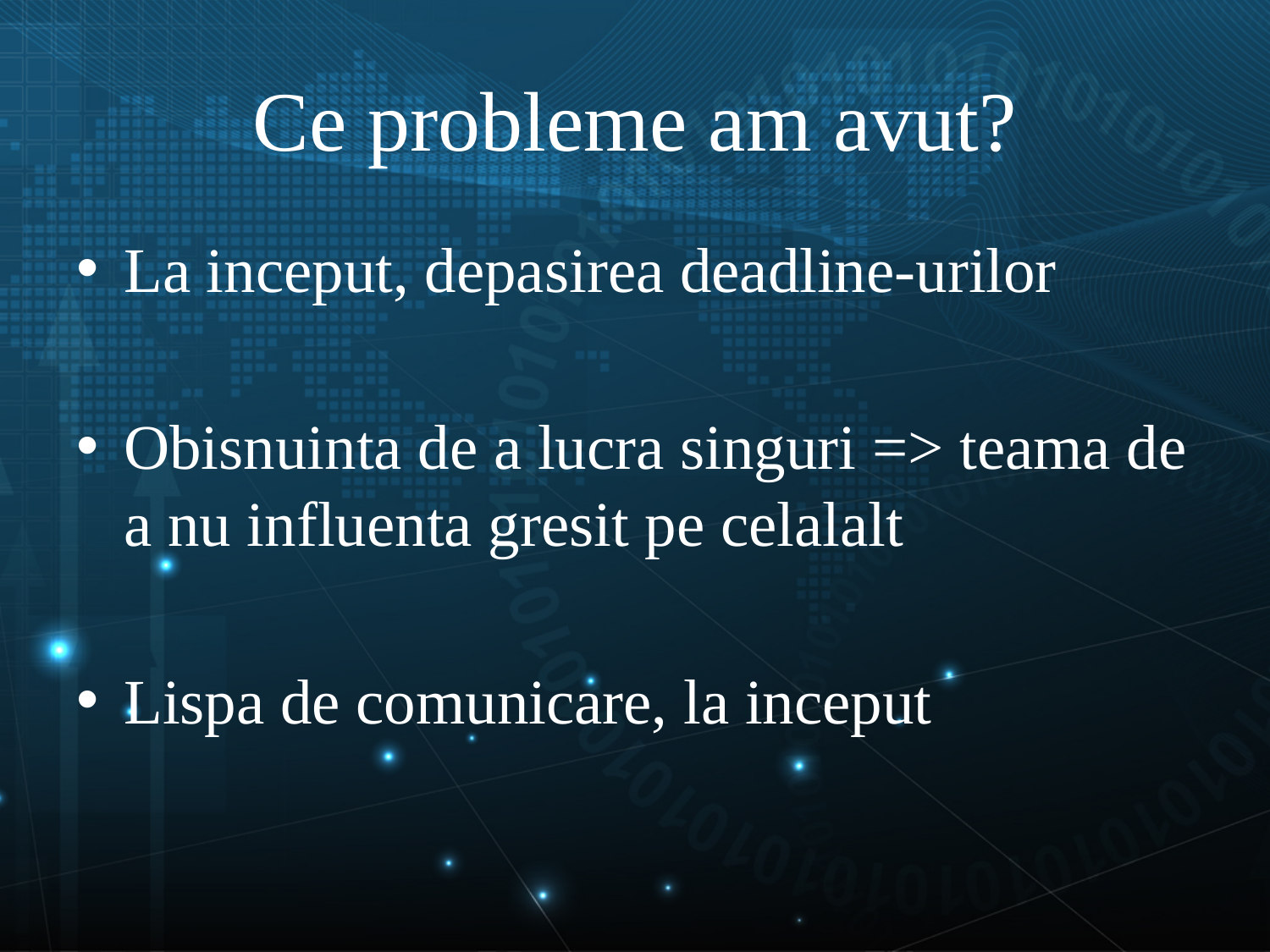

# Ce probleme am avut?
La inceput, depasirea deadline-urilor

Obisnuinta de a lucra singuri => teama de a nu influenta gresit pe celalalt

Lispa de comunicare, la inceput